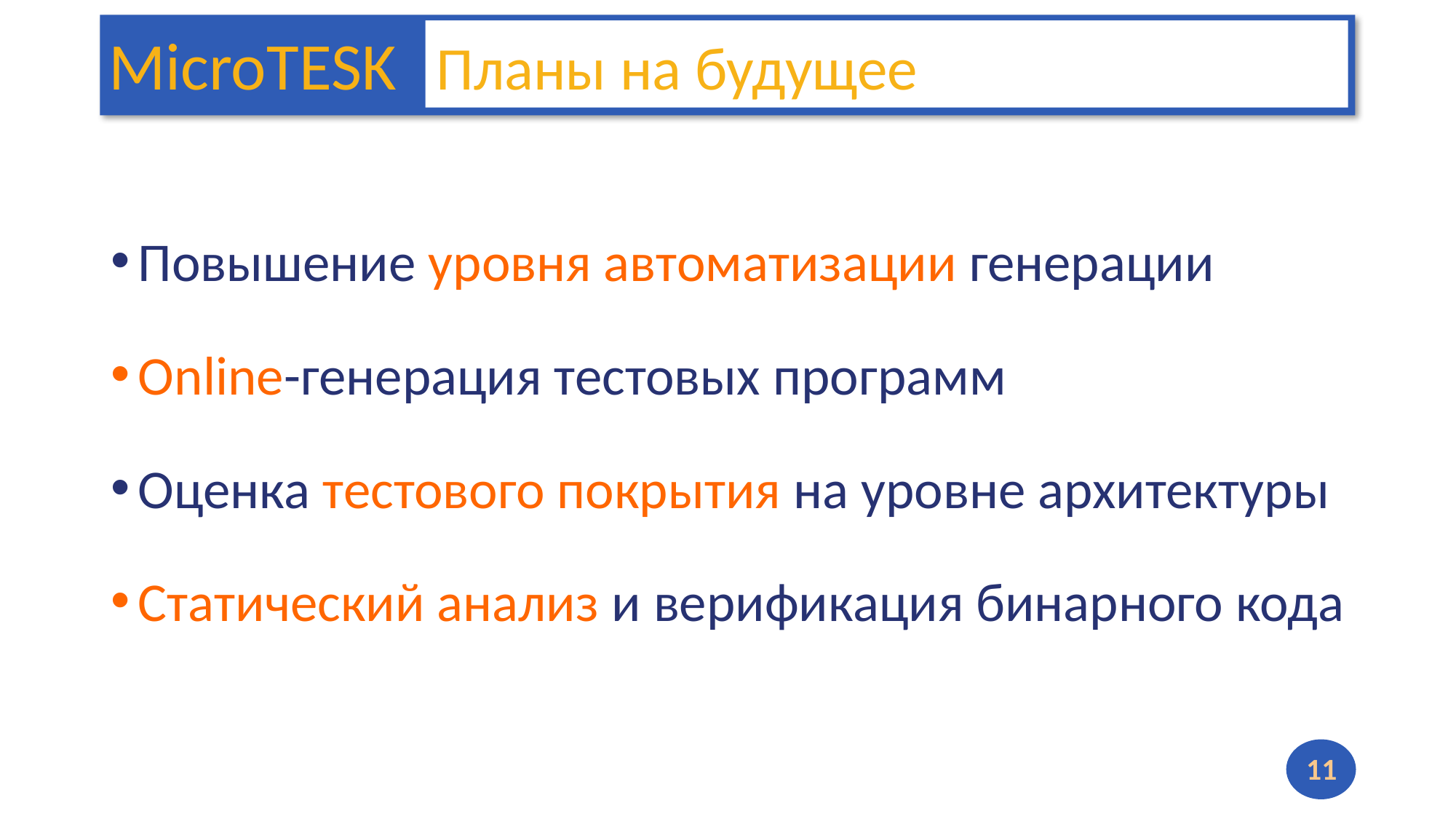

# MicroTESK 	Планы на будущее
Повышение уровня автоматизации генерации
Online-генерация тестовых программ
Оценка тестового покрытия на уровне архитектуры
Статический анализ и верификация бинарного кода
11